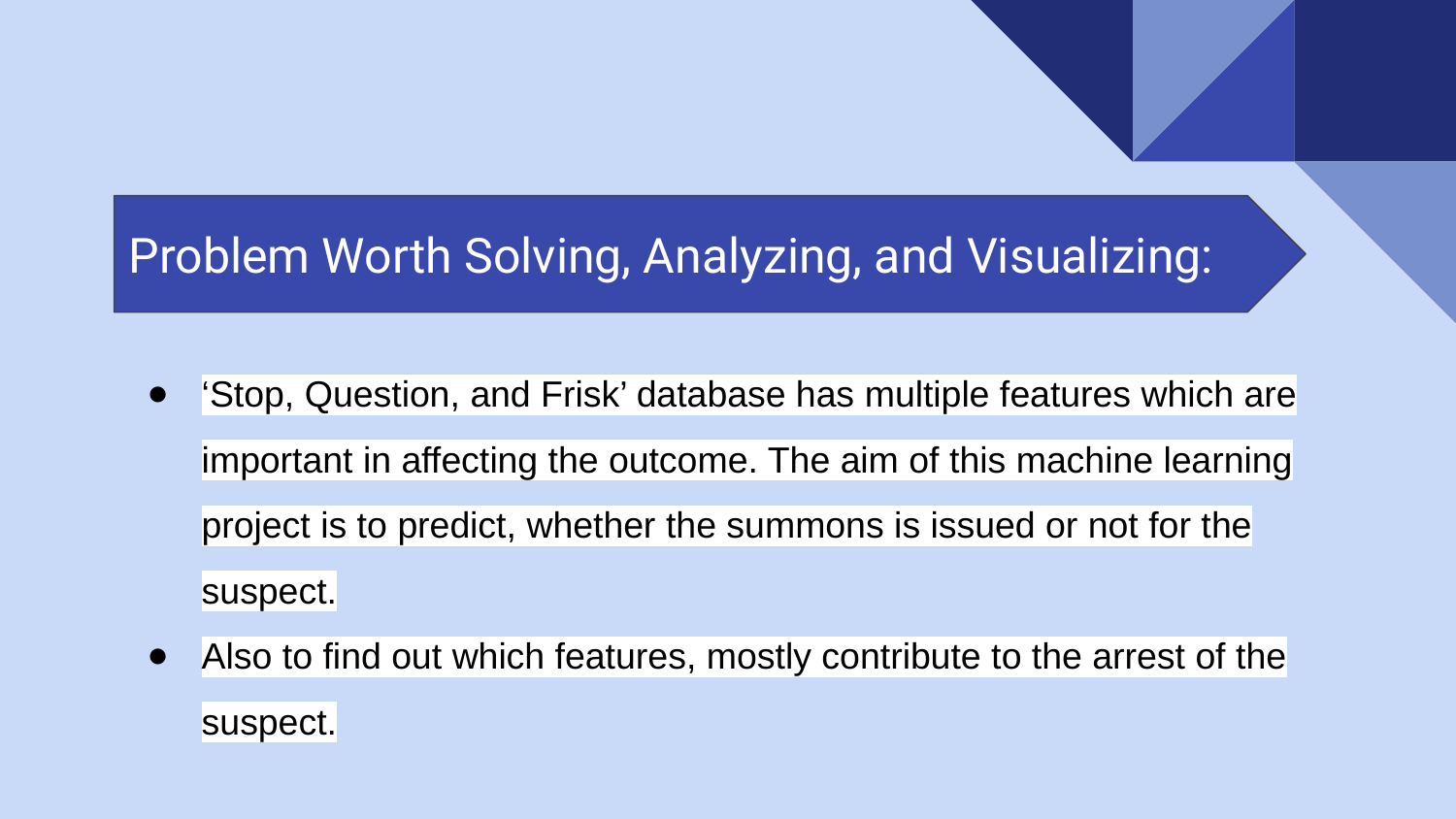

Problem Worth Solving, Analyzing, and Visualizing:
‘Stop, Question, and Frisk’ database has multiple features which are important in affecting the outcome. The aim of this machine learning project is to predict, whether the summons is issued or not for the suspect.
Also to find out which features, mostly contribute to the arrest of the suspect.